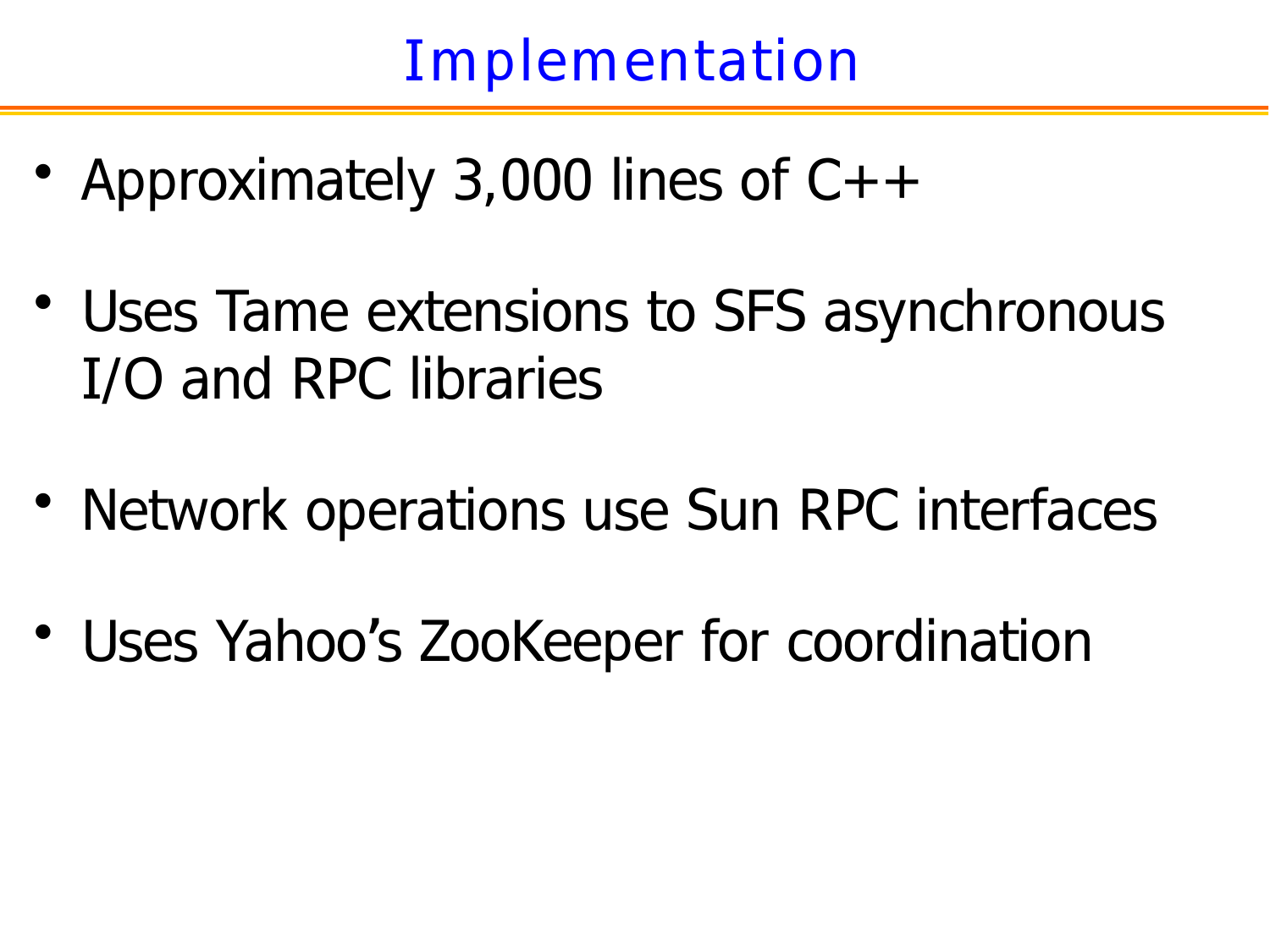

# Implementation
Approximately 3,000 lines of C++
Uses Tame extensions to SFS asynchronous
I/O and RPC libraries
Network operations use Sun RPC interfaces
Uses Yahoo’s ZooKeeper for coordination